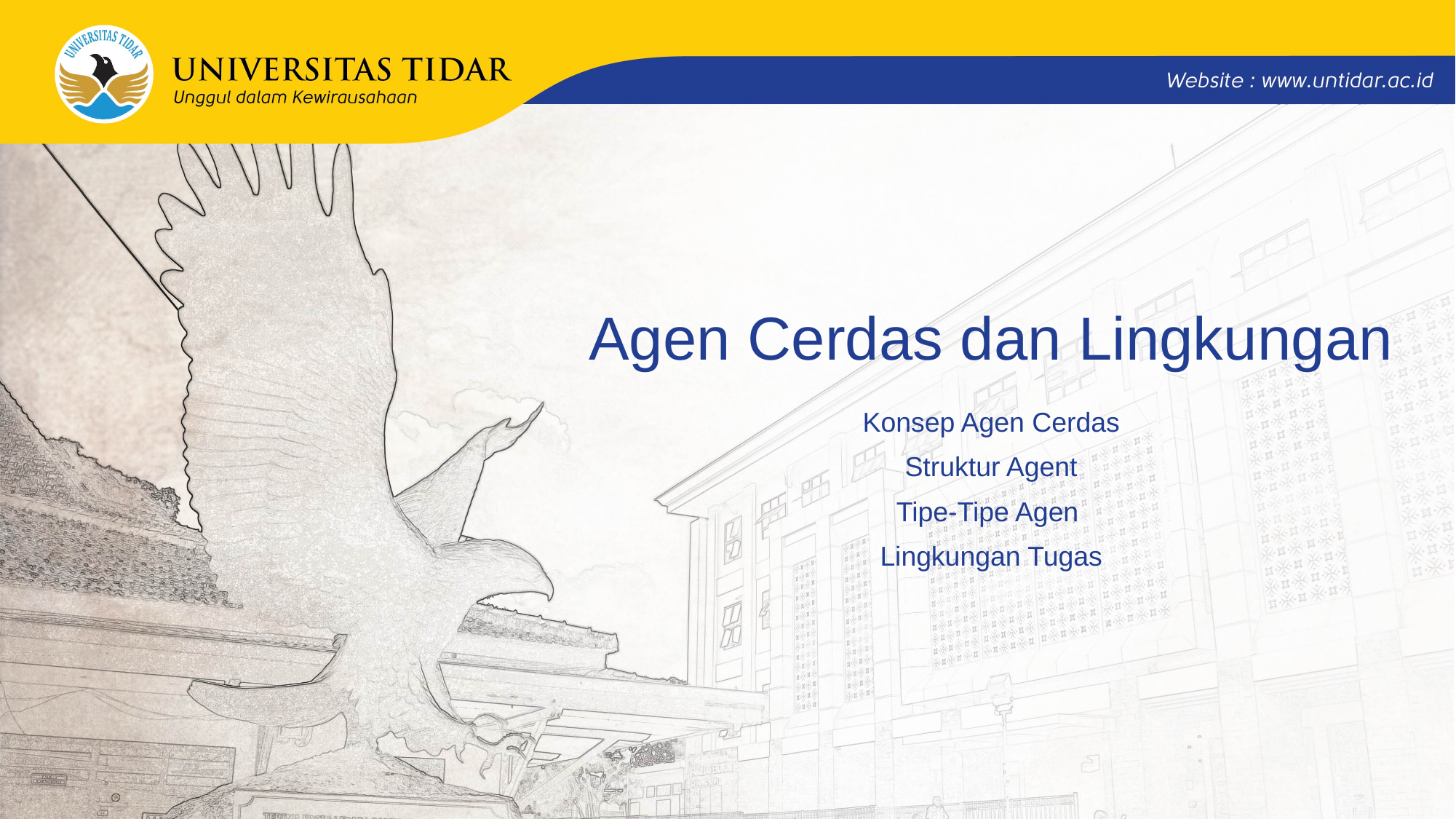

# Agen Cerdas dan Lingkungan
Konsep Agen Cerdas
Struktur Agent
Tipe-Tipe Agen
Lingkungan Tugas